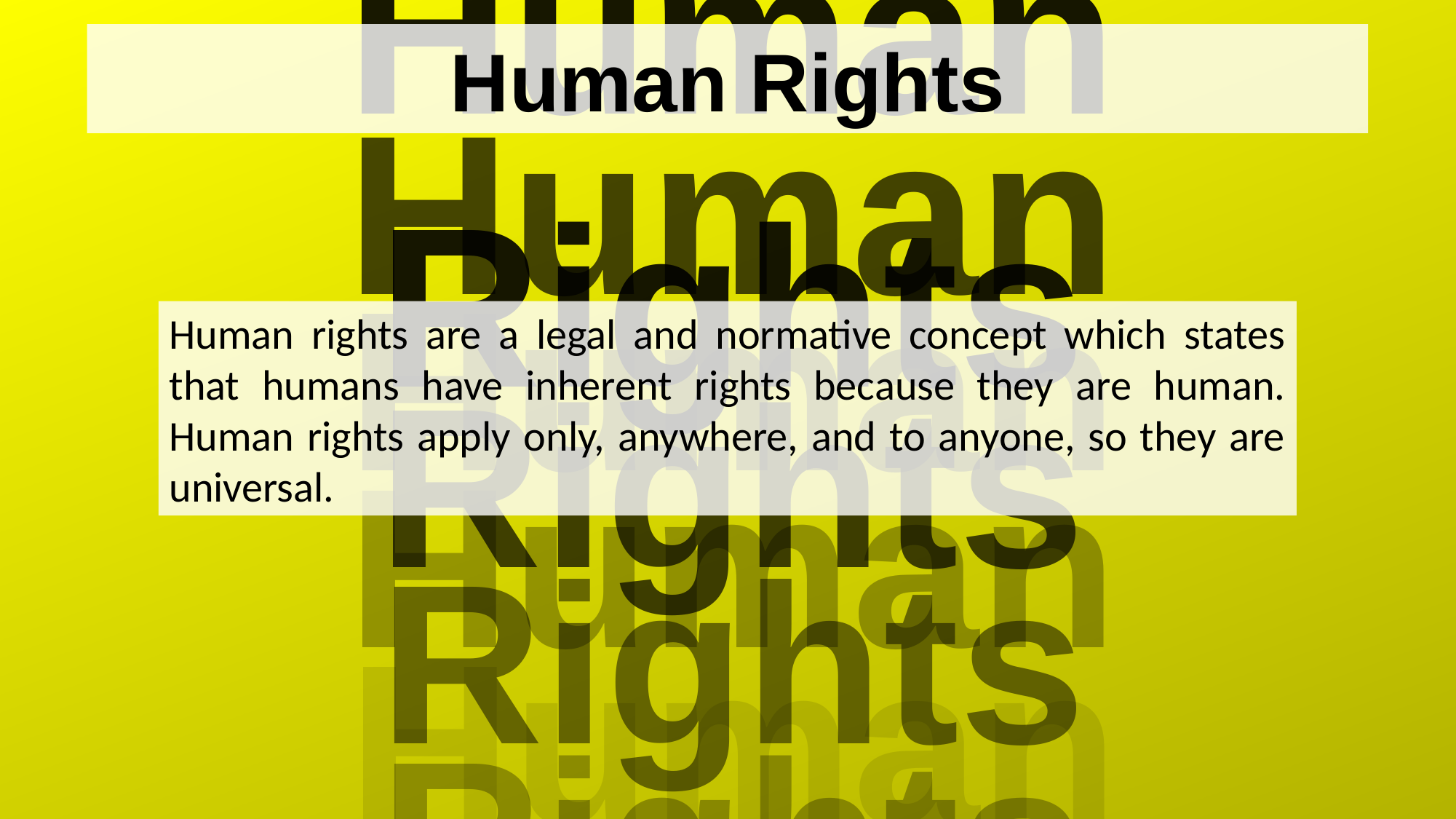

Human Rights
Human Rights
Human Rights
Human Rights
Human Rights

Human Rights
Human rights are a legal and normative concept which states that humans have inherent rights because they are human. Human rights apply only, anywhere, and to anyone, so they are universal.